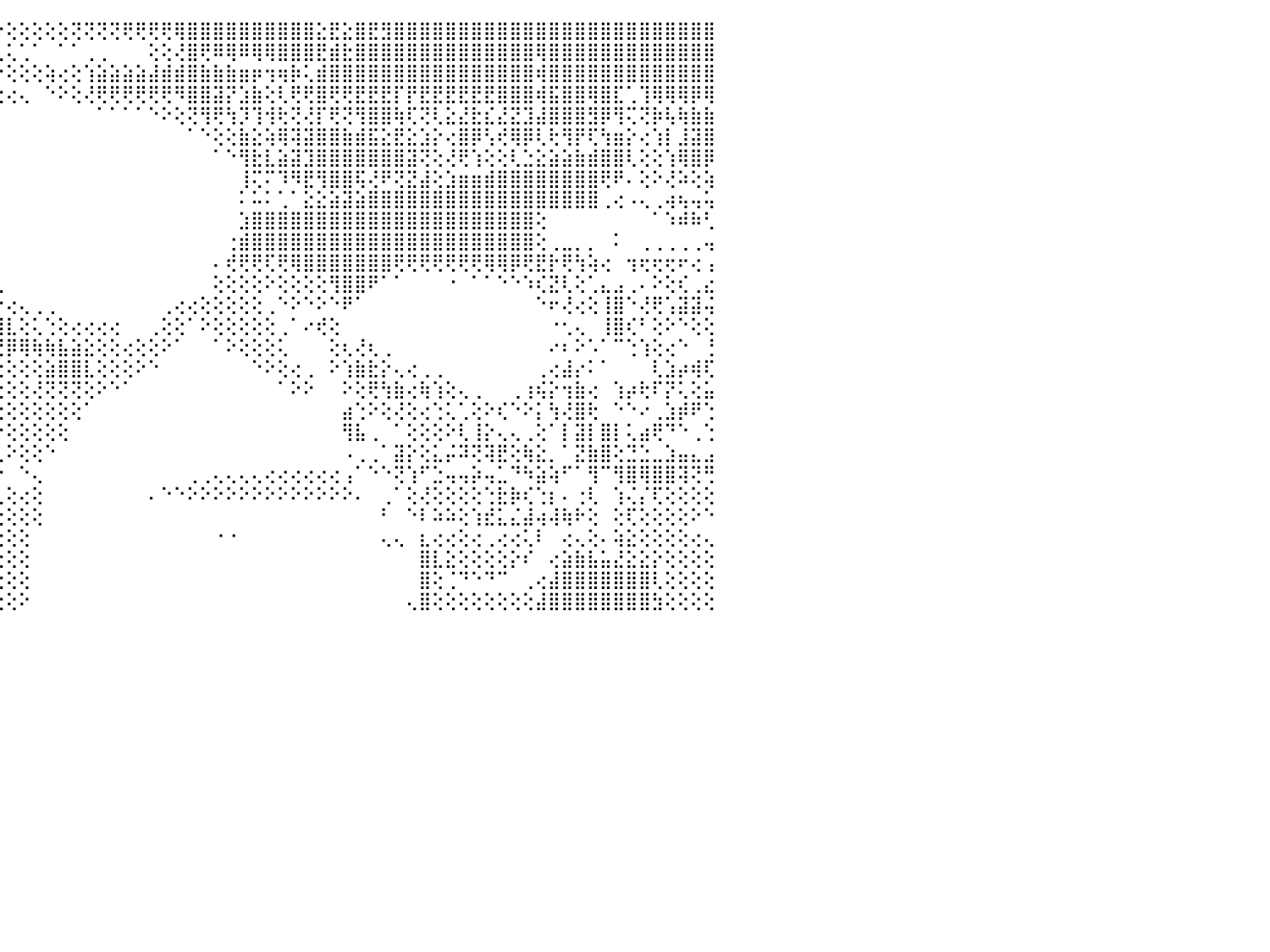

⠕⠕⠕⠕⠕⠑⠑⠀⠀⠀⠀⢻⣿⣿⣿⣿⣿⣿⣇⢄⠀⢕⢕⢜⡞⢟⢇⠀⠄⠀⢐⢐⠑⢑⢑⠕⠑⢕⢑⢕⢕⢕⠕⠑⠑⢕⢕⢕⢕⢕⢝⢝⢝⢝⢟⢟⢟⢟⢿⣿⣿⣿⣿⣿⣿⣿⣿⣿⣿⣕⣟⣕⣿⣟⣻⣿⣿⣿⣿⣿⣿⣿⣿⣿⣿⣿⣿⣿⣿⣿⣿⣿⣿⣿⣿⣿⣿⣿⣿⣿⠀
⠀⠀⠀⠀⠀⢄⢄⠀⠀⠀⢀⣼⣿⣿⣿⣿⣿⣿⣿⢕⢕⢕⣷⣾⣗⣵⢕⢕⢱⣵⢱⢕⢱⣕⢔⢕⢔⢔⢔⢄⢄⢄⢔⢔⢅⢅⢁⠁⠀⠁⠁⢀⢀⠀⠀⠀⢕⢕⢜⣿⢟⠿⢿⠿⢿⢿⣿⣿⣿⣟⣾⣗⣿⣿⣿⣿⣿⣿⣿⣿⣿⣿⣿⣿⣿⣿⢿⣿⣿⣿⣿⣿⣿⣿⣿⣿⣿⣿⣿⣿⠀
⢄⠀⢔⢔⢀⢕⢕⢄⢕⢕⢕⢿⣿⣿⣿⣿⣿⣿⣿⢕⢕⢕⢝⢇⢷⢾⢕⢑⠘⠟⢕⢕⢕⢕⠕⢕⢕⢕⠕⢜⢕⠕⢕⠕⠕⢕⢕⢕⢵⢔⢕⢱⣵⣵⣵⣵⣼⣾⣾⣿⣷⣷⣷⣶⡶⢲⢶⡷⢅⣾⣿⣿⣿⣿⣿⣿⣿⣿⣿⣿⣿⣿⣿⣿⣿⣿⢾⣿⣿⣿⣿⣿⣿⣿⣿⣿⣿⣿⣿⣿⠀
⠑⢁⢁⣈⣍⣡⡕⢕⢕⢕⢀⢑⣿⣿⣿⣿⣿⣿⣿⡇⢕⢕⢕⢗⢫⢽⢕⢕⢔⢱⡕⢕⢕⢕⢕⢕⢕⢕⢔⠀⢕⢕⢕⢔⢔⢔⢄⠀⠑⠕⢕⢜⢟⢟⢟⢟⢟⢟⠻⣿⣿⣽⡝⣱⣷⢕⢇⢟⢟⣿⢟⢟⣟⣟⣟⡏⡟⣟⣟⣟⣟⣟⣟⣿⣿⣿⢾⣯⣿⣿⢿⣿⣏⢁⢹⢿⢿⢿⡿⢿⠀
⢕⢕⢸⣿⣿⡟⣷⢕⢕⢕⢕⠜⢏⢝⢻⣿⣿⣿⣿⣷⣷⢕⢕⣵⣰⡇⢕⢕⢕⢕⢕⢕⢕⢕⠑⠑⠑⠑⢕⠄⢕⢕⢕⠑⠁⠀⠀⠀⠀⠀⠀⠀⠁⠁⠁⠁⠑⠕⢕⢝⢻⢟⢳⡹⢹⢺⢗⢝⢜⡏⢟⢝⢻⣿⣿⢷⢏⢝⢇⣕⣜⣗⣎⣜⣝⣹⣼⣿⣿⣿⣻⡿⢻⢍⢝⡷⢧⢷⣷⣷⠀
⠕⢕⢕⣿⢹⣇⢿⢕⢕⢕⢕⠀⢕⢕⢸⣿⣿⣿⣿⣿⢇⢇⢕⢿⢿⣧⢕⢕⢕⢕⢰⡕⢕⢕⠀⠀⠀⠀⢕⢅⢕⢕⠀⠀⠀⠀⠀⠀⠀⠀⠀⠀⠀⠀⠀⠀⠀⠀⠀⠁⠑⢕⢕⣷⣕⢵⢿⢽⣽⣿⣿⣷⣾⣯⣕⣟⣕⣱⡕⢔⣿⡿⢣⢞⢿⡿⢇⢗⢻⡟⢏⢳⣶⡕⢔⢱⡇⣸⣽⣿⠀
⢕⢕⢕⢕⠕⠕⠕⢕⢕⢕⢕⢄⢕⢅⢱⢿⣿⣿⣿⣿⢕⢕⢕⢕⠸⣿⢕⢕⢕⣕⣝⢕⢕⢕⢕⢕⢜⠕⡕⠑⠁⠀⠀⠀⠀⠀⠀⠀⠀⠀⠀⠀⠀⠀⠀⠀⠀⠀⠀⠀⠀⠁⠑⢻⣗⣇⣵⣽⣹⣿⣿⣿⣿⣿⣿⣿⣽⢝⢕⢜⢟⢱⢕⢕⢇⣑⣕⣵⣵⣷⣾⣿⣿⢇⢕⢕⢱⢿⣿⡿⠀
⢕⢕⠔⠄⢔⢔⢕⢕⢕⢕⠕⠕⠃⣵⣌⣾⣿⣿⣿⣿⡇⢕⢕⢕⢱⣿⡕⠁⠘⠝⠝⠑⢕⢕⠁⠁⠕⢑⢀⠀⠀⠀⠀⠀⠀⠀⠀⠀⠀⠀⠀⠀⠀⠀⠀⠀⠀⠀⠀⠀⠀⠀⠀⢸⢍⠍⠹⠻⣟⢻⣿⣿⢯⢜⠟⢝⣝⣼⢕⣱⣶⣶⣾⣿⣿⣿⣿⣿⣿⣿⣿⢟⠟⠄⢕⠕⢜⠵⢕⢵⠀
⠀⣿⣿⡇⠕⠕⠕⠑⠁⠅⠔⢀⠀⢻⣷⣿⣿⣿⣮⢜⠁⠀⢄⢕⢕⣿⡇⠀⢄⠔⡡⣥⡡⡵⠀⠀⠀⠁⣀⡁⠀⠀⠀⠀⠀⠀⠀⠀⠀⠀⠀⠀⠀⠀⠀⠀⠀⠀⠀⠀⠀⠀⠀⠅⠥⠅⢁⠁⣕⣕⣵⣽⣵⣿⣿⣿⣿⣿⣿⣿⣿⣿⣿⣿⣿⣿⣿⣿⣿⣿⣿⢀⢔⠠⢄⢀⢴⢦⢤⢥⠀
⠑⡯⠟⢧⣔⠐⠱⠵⠄⠀⢀⠀⠅⢜⣏⢝⢟⢟⢟⢳⡇⢔⠈⠳⣧⣸⣧⠁⠀⠀⠑⠁⠐⢄⢄⢄⢀⢀⢈⢅⢄⠀⠀⠀⠀⠀⠀⠀⠀⠀⠀⠀⠀⠀⠀⠀⠀⠀⠀⠀⠀⠀⠀⣱⣿⣿⣿⣿⣿⣿⣿⣿⣿⣿⣿⣿⣿⣿⣿⣿⣿⣿⣿⣿⣿⣿⢕⠀⠀⠀⠀⠀⠀⠀⠀⠁⠱⠾⠷⢃⠀
⢀⢀⢀⢈⢅⠀⠀⠀⢀⠀⠄⠀⢔⢔⣷⣶⣆⡔⠰⢕⢕⢑⠐⢀⢼⣷⣿⣷⡔⢕⢴⢴⣕⣗⣳⣷⣧⣿⣿⣿⣿⡔⠀⠀⠀⠀⠀⠀⠀⠀⠀⠀⠀⠀⠀⠀⠀⠀⠀⠀⠀⠀⢐⣾⣿⣿⣿⣿⣿⣿⣿⣿⣿⣿⣿⣿⣿⣿⣿⣿⣿⣿⣿⣿⣿⣿⢕⢀⣀⡀⡀⠀⠅⠀⢀⢀⢀⢀⢀⢤⠀
⣵⣵⣵⣕⣕⣕⣔⣕⣱⡴⢶⢣⢷⢕⢠⢬⢉⢙⠓⠂⠒⢇⢖⢕⢕⢻⢜⢟⣱⣷⣿⣿⡿⢿⢗⠟⠏⠝⠝⠝⠕⢕⢄⠀⠀⠀⠀⠀⠀⠀⠀⠀⠀⠀⠀⠀⠀⠀⠀⠀⠀⠄⢞⢟⢟⢏⢟⢿⣿⣿⣿⣿⣿⣿⣿⢟⢟⢟⢟⢟⢟⢟⢿⢿⡿⢟⣟⡗⢟⢳⢵⢔⠀⢲⢖⢖⢖⠖⢔⢠⠀
⢿⣿⣿⣿⣿⣿⣿⣿⣿⣿⣿⡿⢷⢧⢐⢀⣀⣔⣔⣰⣵⣵⣵⣧⣵⣵⣷⣷⣾⣿⡿⠇⠁⠀⠀⠀⠀⠀⠀⠀⠀⠀⢕⡕⢀⠀⠀⠀⠀⠀⠀⠀⠀⠀⠀⠀⠀⠀⠀⠀⠀⢕⢕⢕⢕⠕⢕⢕⢕⢕⢻⣿⣿⠟⠁⠁⠀⠀⠀⠐⠀⠁⠁⠑⠑⠱⢎⣝⢇⢕⢁⣄⣠⢀⠄⠕⢕⢎⢀⣔⠀
⣿⣿⣿⣿⣿⣿⣿⣿⣿⣽⣝⣕⣕⣕⣕⣕⣢⣾⣿⣿⣿⣿⣿⣿⣿⣿⣿⣿⣿⡟⠁⠀⠀⠀⠀⠀⠀⠀⠀⠀⠀⠀⢕⣷⡕⢔⢄⢀⢀⠀⠀⠀⠀⠀⠀⠀⠀⢀⢔⢔⢕⢕⢕⢕⢕⢀⠑⠕⠑⠕⠑⠟⠁⠀⠀⠀⠀⠀⠀⠀⠀⠀⠀⠀⠀⠀⠑⠖⢜⢔⢕⢸⣿⠑⢜⢟⢡⣽⣽⢬⠀
⣿⣿⣿⣿⣿⣿⣿⣿⣿⣿⣿⣿⣿⣿⣿⣿⣿⣿⣿⣿⣿⣿⣿⣿⣿⣿⣿⣿⠏⠀⠀⠀⠀⠀⠀⠀⠀⠀⠀⠀⠀⠀⠁⢻⣿⣇⢕⢅⢑⢕⢔⢔⢔⢔⠀⠀⢀⢕⢕⠁⠕⢕⢕⢕⢕⢕⢀⠁⠔⢞⢕⠀⠀⠀⠀⠀⠀⠀⠀⠀⠀⠀⠀⠀⠀⠀⠀⠐⢂⢄⠀⢸⣿⢎⠃⢕⠕⠑⢕⢕⠀
⣿⣿⣿⣿⣿⣿⣿⣿⣿⣿⣿⣿⣿⣿⣿⣿⣿⣿⣿⣿⣿⣿⣿⣿⣿⣿⡿⠃⠀⠀⠀⠀⠀⠀⠀⠀⠀⠀⠀⠀⠀⠀⠀⢕⢛⡿⢿⢷⢷⣧⣵⣕⢕⢕⢔⢕⢕⠕⠁⠀⠀⠁⠕⢕⢕⢕⢅⠀⠀⠀⢕⢆⢜⢆⢀⠀⠀⠀⠀⠀⠀⠀⠀⠀⠀⠀⠀⠔⠆⠕⠡⠁⠉⢑⢱⢕⢔⠑⠀⢘⠀
⡿⣿⣟⡻⣿⣿⣿⣿⣿⣿⣿⣿⣿⣿⣿⣿⣿⣿⣿⣿⣿⣿⣿⣿⣿⢟⠑⠀⠀⠀⠀⠀⠀⠀⠀⠀⠀⠀⠀⠀⠀⠀⢀⢕⢕⢕⢕⢕⣵⣿⣿⣇⢕⢕⢕⠕⠑⠀⠀⠀⠀⠀⠀⠀⠑⠕⢕⢔⢀⠀⠕⢱⣷⣗⡕⢄⢔⢀⢀⠀⠀⠀⠀⠀⠀⠀⢀⢔⣼⡔⠅⠁⠀⠀⠀⢇⣱⡴⢾⢏⠀
⡇⢕⢜⢕⢜⢻⣿⣿⣿⣿⣿⣿⣿⣿⣿⣿⣿⣿⣿⣿⣿⣿⣿⣿⡟⠀⠀⠀⠀⠀⠀⠀⠀⠀⠀⠀⠀⠀⠀⠀⠀⠀⢕⢕⢕⢕⢕⢜⢝⢝⢝⢕⠕⠑⠁⠀⠀⠀⠀⠀⠀⠀⠀⠀⠀⠀⠁⠕⠕⠀⠀⠕⢕⢟⢳⣷⢔⢷⢱⢕⢄⢀⠀⠀⢀⢰⢮⡕⢲⣷⢔⠀⢱⡴⢗⠏⡝⢅⢕⣥⠀
⣇⢕⠄⠁⢕⢕⢜⢻⣿⣿⣿⣿⣿⣿⣿⣿⣿⣿⣿⣿⣿⢿⠿⠝⠁⠀⠀⠀⠀⠀⠀⠀⠀⠀⠀⠀⠀⠀⠀⠀⠀⠀⢕⢕⢕⢕⢕⢕⢕⢕⢕⠁⠀⠀⠀⠀⠀⠀⠀⠀⠀⠀⠀⠀⠀⠀⠀⠀⠀⠀⠀⣴⢑⠕⢕⢜⢕⢔⢑⢅⢁⢕⠕⢎⠑⠕⡅⢳⢜⣿⢗⠀⠑⠑⠔⢀⣱⡾⠟⢑⠀
⣿⣧⢔⠀⠑⢕⠀⠀⠹⣿⣿⣿⣿⣿⣿⣿⣿⢿⠟⠛⠇⠁⠀⠀⠀⠀⠀⠀⠀⠀⠀⠀⠀⠀⠀⠀⠀⠀⠀⠀⠀⠀⢁⢁⠕⢕⢕⢕⢕⢕⠀⠀⠀⠀⠀⠀⠀⠀⠀⠀⠀⠀⠀⠀⠀⠀⠀⠀⠀⠀⠀⢻⣧⢀⠀⠁⢕⢕⢕⠕⢇⢸⡕⢄⢄⢀⢕⠁⡇⣽⡇⣿⡇⢅⣴⢟⠙⠑⢀⢑⠀
⣿⣿⣧⡀⠀⠑⢕⢄⢄⣿⣿⣿⣿⣿⡿⠙⠁⠀⠀⠀⠀⠀⠀⠀⠀⠀⠀⠀⠀⠀⠀⠀⢀⠀⠀⠀⠀⠀⠀⠀⠀⠀⢔⢕⢀⠕⢕⢕⠑⠀⠀⠀⠀⠀⠀⠀⠀⠀⠀⠀⠀⠀⠀⠀⠀⠀⠀⠀⠀⠀⠀⠠⢀⢀⠁⣽⡕⢕⣅⡬⠽⢝⢽⣟⢕⢷⣕⡀⠁⣝⣷⣿⢕⣙⣑⣀⣱⣤⣄⣠⠀
⣿⣿⣿⣷⣦⣄⠁⠐⢅⢝⣿⣿⣿⢟⠇⠀⠀⠀⠀⠀⠀⠀⠀⠀⠀⠀⠀⠀⠀⢀⢀⣷⡎⠀⠀⠀⠀⠀⠀⠀⠀⠀⠑⠑⠑⠀⠑⢄⠀⠀⠀⠀⠀⠀⠀⠀⠀⠀⠀⢀⢀⢄⢄⢄⢄⢔⢔⢔⢔⢔⢔⢠⠁⠑⠑⢝⢱⠋⣑⢤⢤⡵⢤⣁⠙⠳⣵⢵⠋⠁⢻⠉⢻⣿⢿⣿⣿⢽⢝⢛⠀
⣿⣿⣿⣿⣿⣿⣷⣄⠕⠕⢹⢟⢑⠀⠀⠀⠀⠀⠀⠀⠀⠀⠀⠀⢀⡀⣄⣴⣿⣿⣿⣿⡇⠀⠀⠀⠀⠀⠀⠀⠀⠀⢀⠀⢄⢕⢔⢕⠀⠀⠀⠀⠀⠀⠀⠀⠄⠑⠑⠕⠕⠕⠕⠕⠕⠕⠕⠕⠕⠕⠕⠕⠄⠀⢀⠁⢕⢜⢕⢕⢕⢕⢑⣗⡷⢎⢑⡆⠄⢐⢇⠀⢱⢌⡌⢏⢕⢕⢕⢕⠀
⣿⣿⣿⣿⣿⣿⣿⣿⣧⡕⢕⢟⢻⣷⣔⠀⠀⠀⠀⠀⢀⣱⣿⣿⣿⣿⣿⣿⣿⣿⣿⣿⡇⠀⠀⠀⠀⠀⠀⠀⠀⠀⢕⢕⢕⢕⢕⢕⠀⠀⠀⠀⠀⠀⠀⠀⠀⠀⠀⠀⠀⠀⠀⠀⠀⠀⠀⠀⠀⠀⠀⠀⠀⠀⠃⠀⠑⠇⠵⠵⢕⢱⣞⣅⣌⣼⢴⢼⢷⠗⢕⠀⢕⢏⢕⢕⢕⢕⠕⠑⠀
⣿⣿⣿⣿⣿⣿⣿⣿⣿⣿⡔⠀⠀⣿⣿⡇⢀⣰⣷⣿⣿⣿⣿⣿⣿⣿⣿⣿⣿⣿⡟⠝⠁⠀⠀⠀⠀⠀⠀⠀⢀⢔⢕⢕⢕⢕⢕⠀⠀⠀⠀⠀⠀⠀⠀⠀⠀⠀⠀⠀⠀⠐⠐⠀⠀⠀⠀⠀⠀⠀⠀⠀⠀⠀⢄⢄⠀⣆⢔⢔⢕⢔⢀⢔⢔⢅⠇⠀⢔⢄⢕⠄⢵⣕⢕⢕⢕⢕⢔⢄⠀
⣿⣿⣿⣿⣿⣿⣿⣿⣿⡟⢙⢀⢀⢝⢛⢃⢾⣿⣿⣿⣿⣿⣿⣿⣿⣿⣿⢿⢿⣿⣿⡆⠀⢀⠀⠀⠀⠀⠀⠀⢕⢕⢕⢕⢕⢕⢕⠀⠀⠀⠀⠀⠀⠀⠀⠀⠀⠀⠀⠀⠀⠀⠀⠀⠀⠀⠀⠀⠀⠀⠀⠀⠀⠀⠀⠀⠀⣿⣇⣕⢕⢕⢕⢕⡕⠎⠀⢔⣵⣷⣧⣥⣜⣕⣕⡕⢕⢕⢕⢕⠀
⣿⣿⣿⣿⣿⢟⣿⣿⢟⢏⢕⢇⢕⢕⢕⢕⢕⢕⢅⢡⢉⠛⠻⢟⢟⢿⣧⡀⠜⣿⣿⠁⢄⢄⠔⠀⠀⠀⠀⠀⠀⢕⢕⢕⢕⢕⢕⠀⠀⠀⠀⠀⠀⠀⠀⠀⠀⠀⠀⠀⠀⠀⠀⠀⠀⠀⠀⠀⠀⠀⠀⠀⠀⠀⠀⠀⠀⣿⢕⢈⠙⠑⠙⠉⠀⢀⢔⣼⣿⣿⣿⣿⣿⣿⣿⢇⢕⢕⢕⢕⠀
⣿⣿⣿⣿⣷⡾⢟⢕⢕⢕⡕⢕⢱⣷⡿⢗⢇⢕⢕⢕⢕⢕⢕⢔⢕⢔⢕⢝⢇⢜⢕⢀⠀⠀⠀⠀⠀⠀⠀⠀⠀⠑⢕⢕⢕⢕⠕⠀⠀⠀⠀⠀⠀⠀⠀⠀⠀⠀⠀⠀⠀⠀⠀⠀⠀⠀⠀⠀⠀⠀⠀⠀⠀⠀⠀⠀⢄⣿⢕⢕⢕⢕⢕⢕⢕⢕⣼⣿⣿⣿⣿⣿⣿⣿⣿⣳⢕⢕⢕⢕⠀
⠀⠀⠀⠀⠀⠀⠀⠀⠀⠀⠀⠀⠀⠀⠀⠀⠀⠀⠀⠀⠀⠀⠀⠀⠀⠀⠀⠀⠀⠀⠀⠀⠀⠀⠀⠀⠀⠀⠀⠀⠀⠀⠀⠀⠀⠀⠀⠀⠀⠀⠀⠀⠀⠀⠀⠀⠀⠀⠀⠀⠀⠀⠀⠀⠀⠀⠀⠀⠀⠀⠀⠀⠀⠀⠀⠀⠀⠀⠀⠀⠀⠀⠀⠀⠀⠀⠀⠀⠀⠀⠀⠀⠀⠀⠀⠀⠀⠀⠀⠀⠀